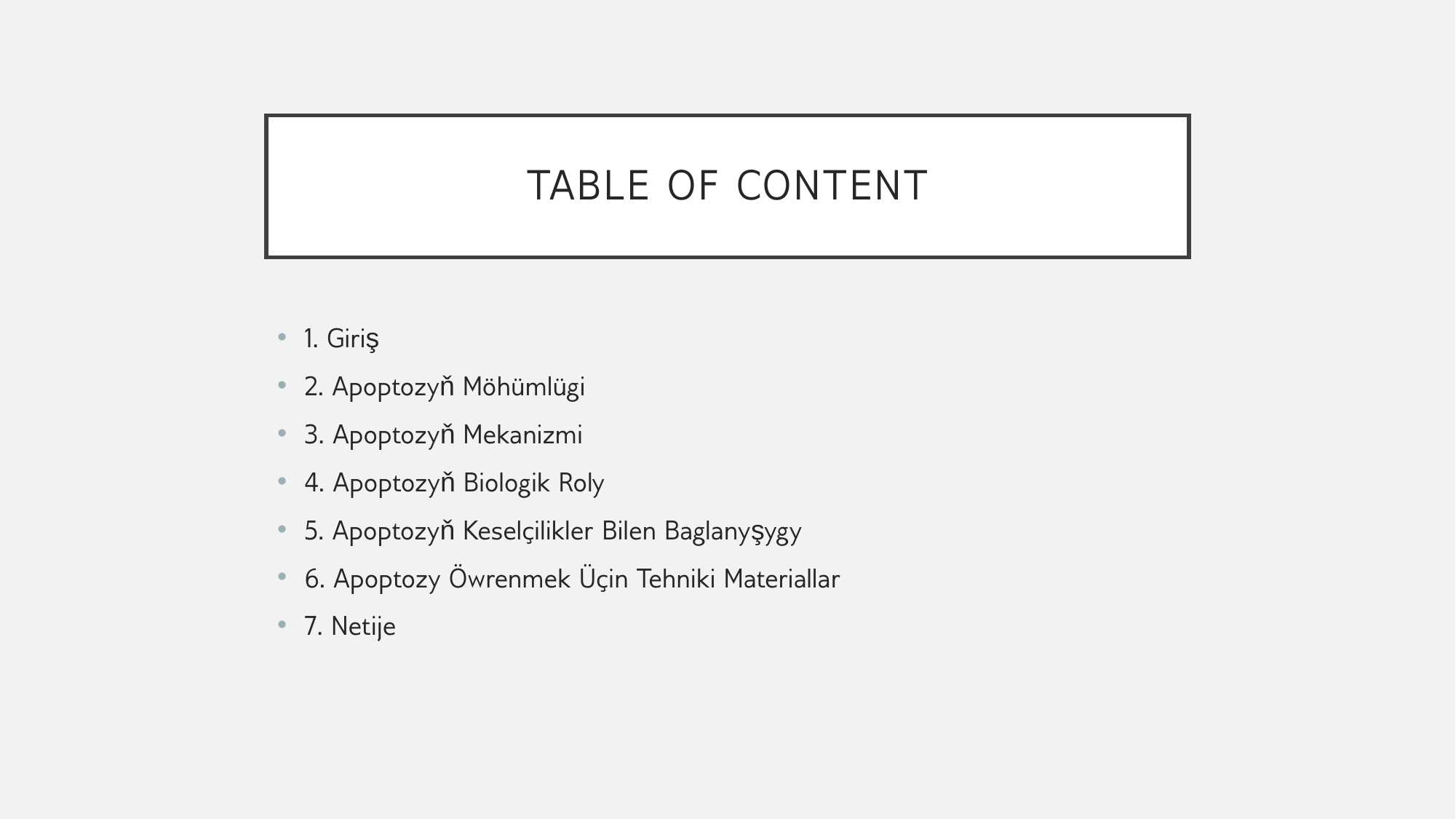

# TABLE OF CONTENT
1. Giriş
2. Apoptozyň Möhümlügi
3. Apoptozyň Mekanizmi
4. Apoptozyň Biologik Roly
5. Apoptozyň Keselçilikler Bilen Baglanyşygy
6. Apoptozy Öwrenmek Üçin Tehniki Materiallar
7. Netije